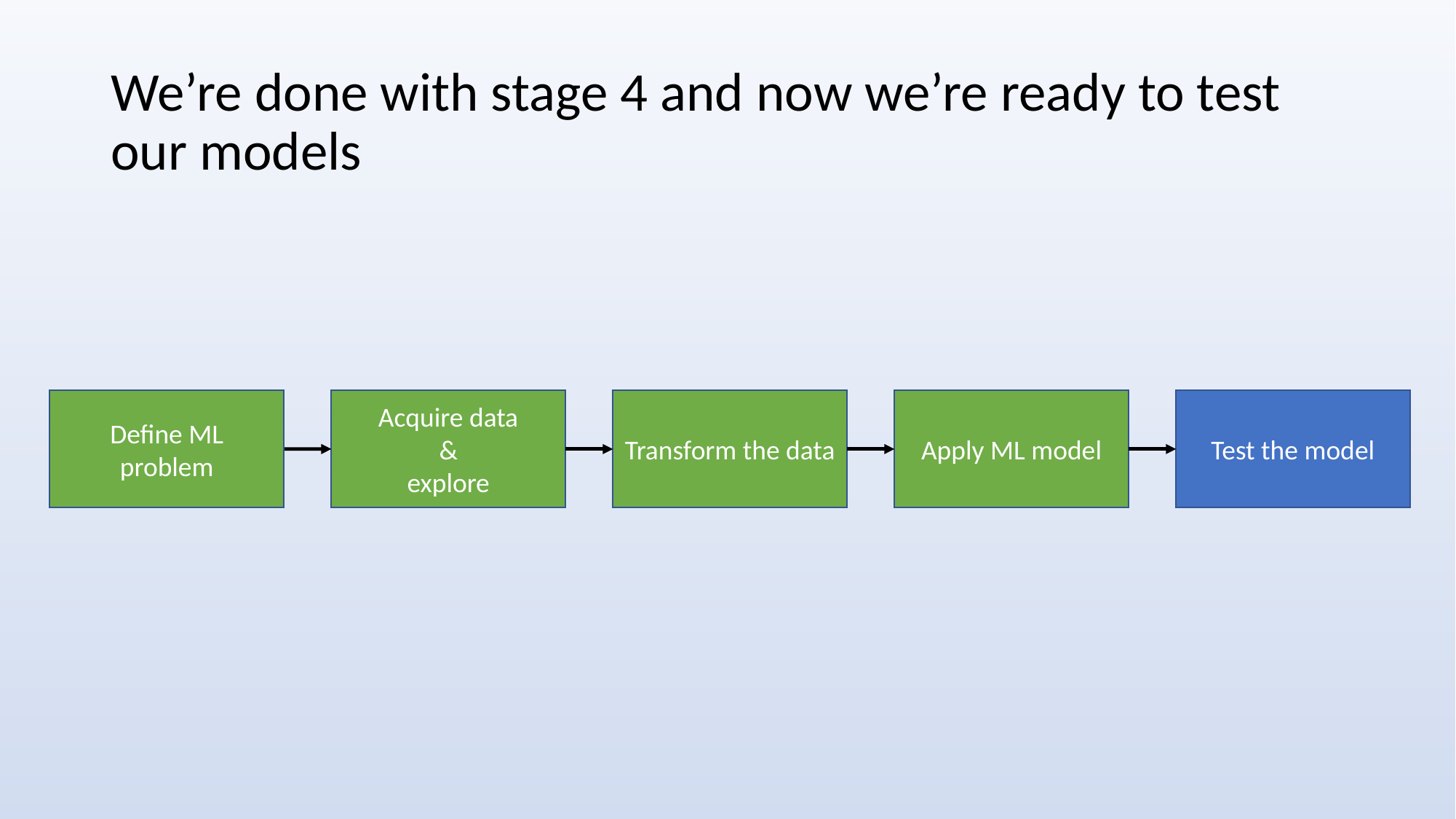

# We’re done with stage 4 and now we’re ready to test our models
Test the model
Transform the data
Apply ML model
Acquire data
&
explore
Define ML problem